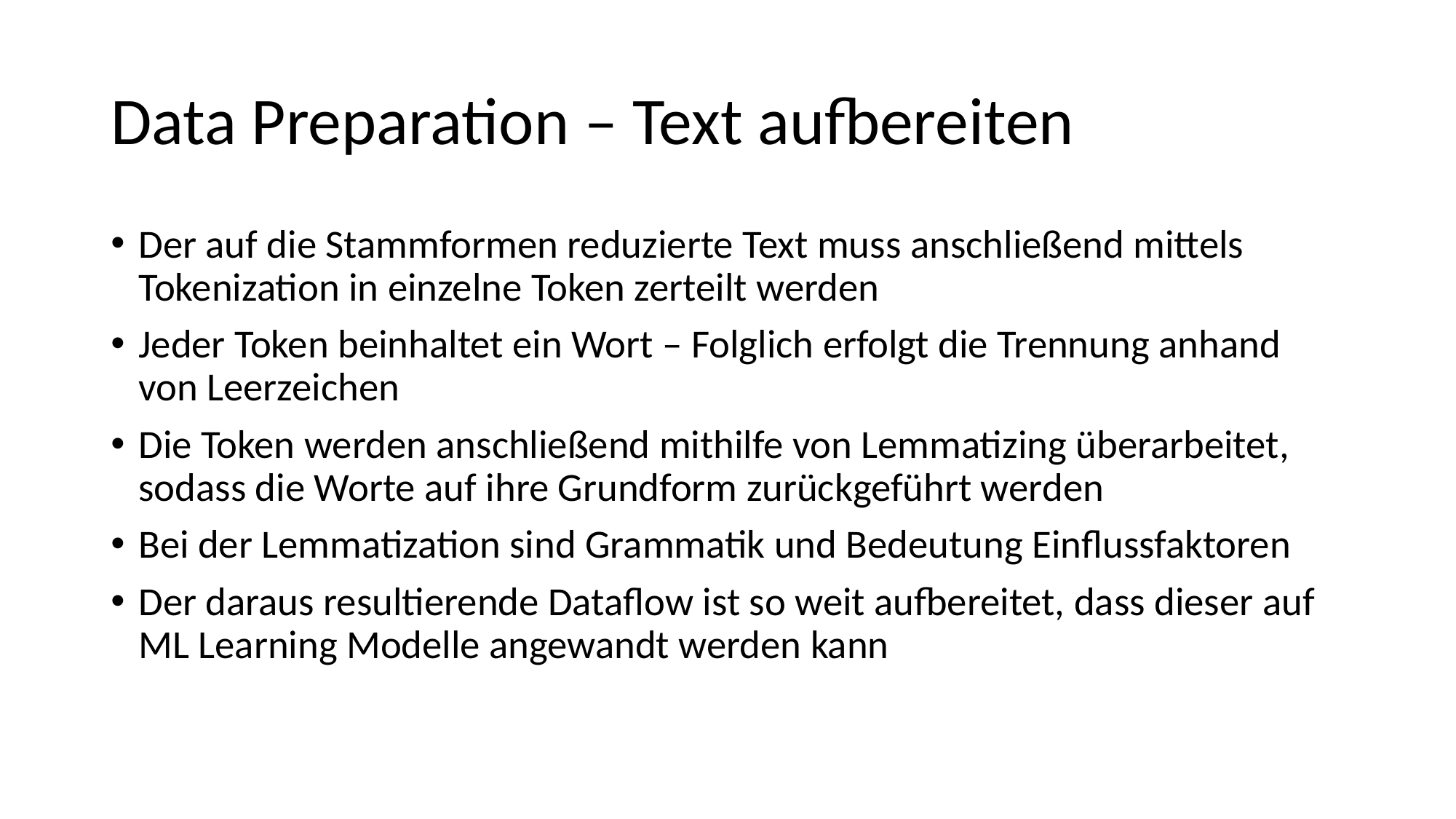

# Data Preparation – Text aufbereiten
Der auf die Stammformen reduzierte Text muss anschließend mittels Tokenization in einzelne Token zerteilt werden
Jeder Token beinhaltet ein Wort – Folglich erfolgt die Trennung anhand von Leerzeichen
Die Token werden anschließend mithilfe von Lemmatizing überarbeitet, sodass die Worte auf ihre Grundform zurückgeführt werden
Bei der Lemmatization sind Grammatik und Bedeutung Einflussfaktoren
Der daraus resultierende Dataflow ist so weit aufbereitet, dass dieser auf ML Learning Modelle angewandt werden kann